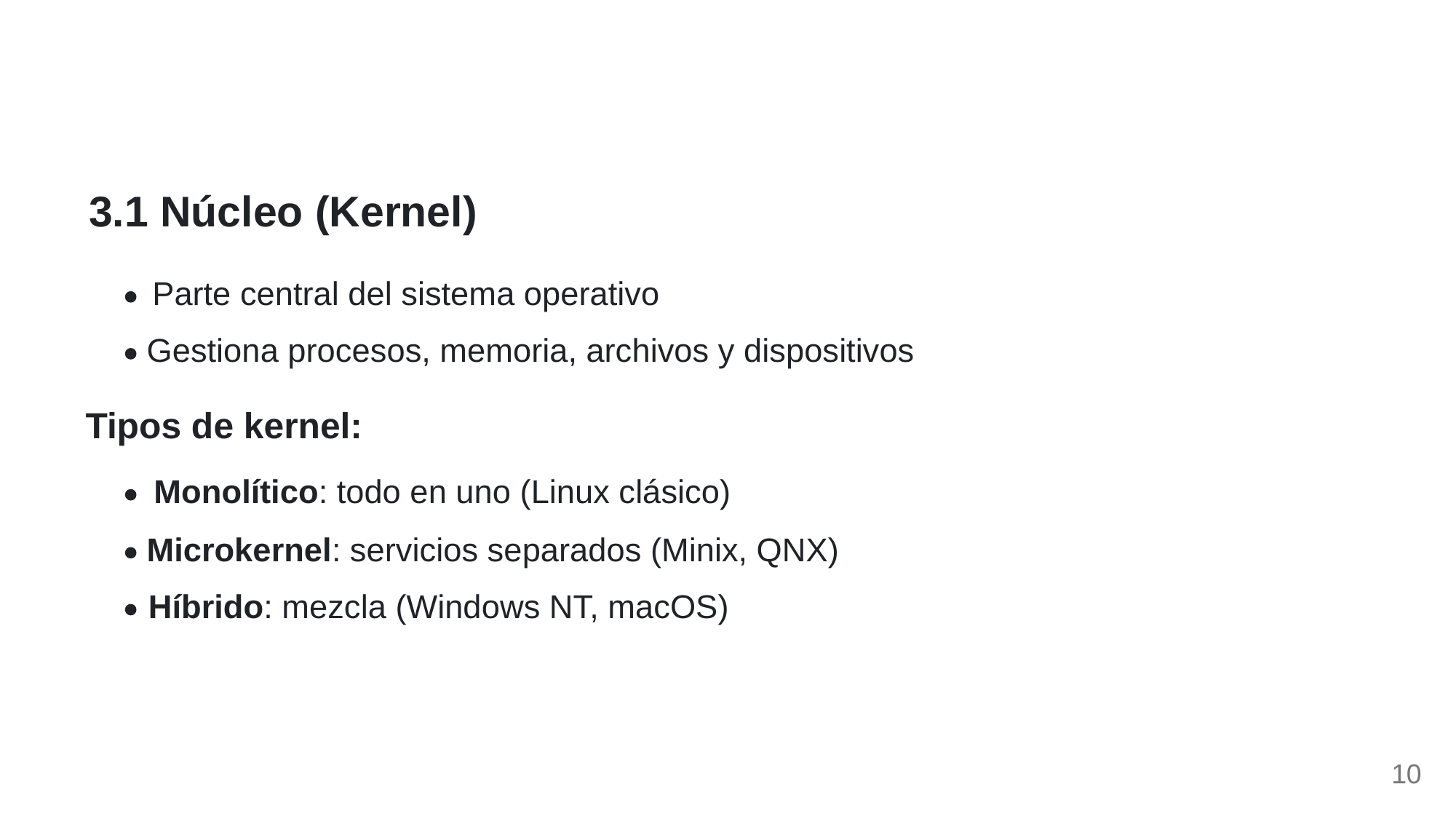

3.1 Núcleo (Kernel)
Parte central del sistema operativo

Gestiona procesos, memoria, archivos y dispositivos

Tipos de kernel:
Monolítico: todo en uno (Linux clásico)

Microkernel: servicios separados (Minix, QNX)

Híbrido: mezcla (Windows NT, macOS)

10